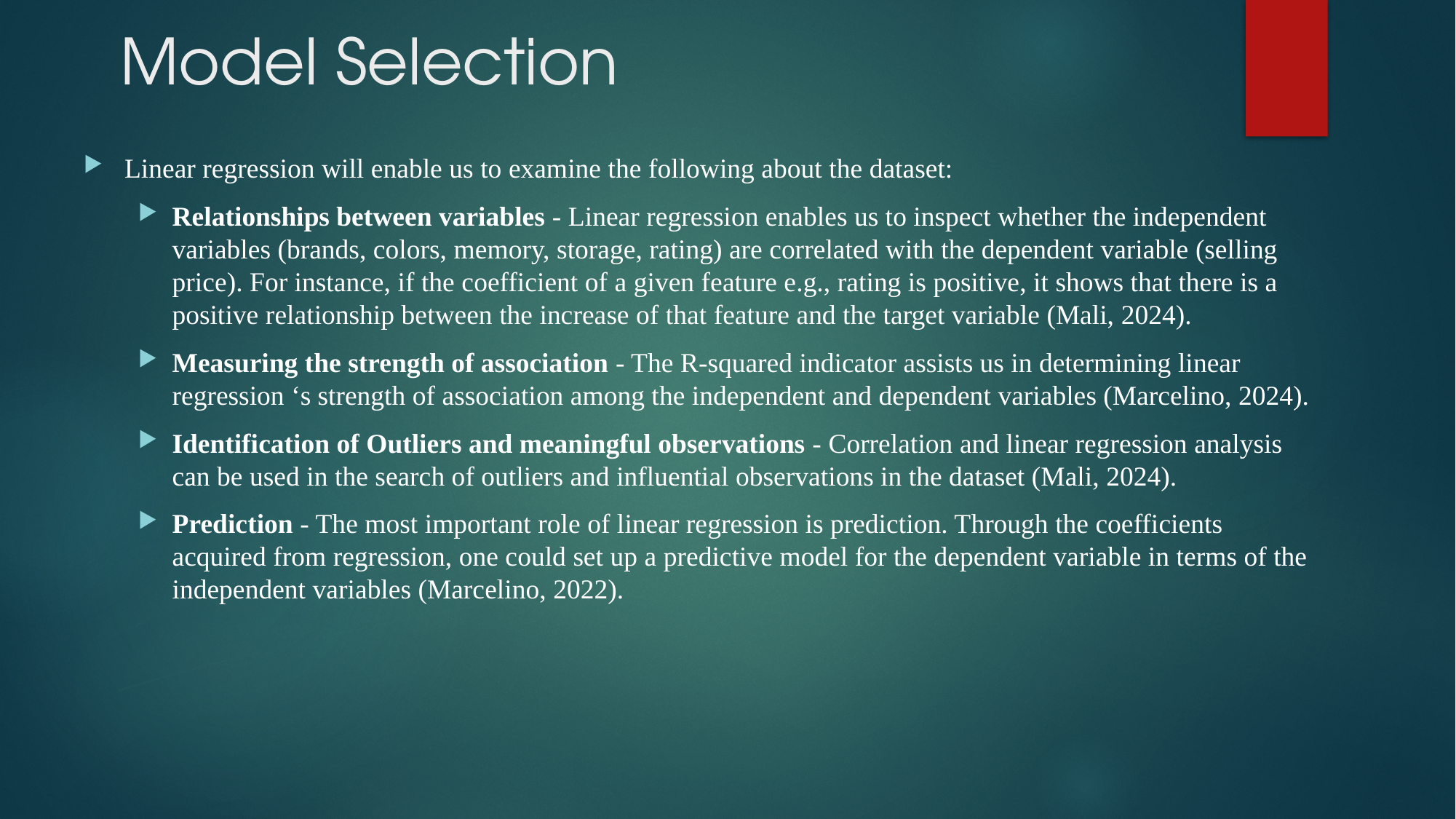

# Model Selection
Linear regression will enable us to examine the following about the dataset:
Relationships between variables - Linear regression enables us to inspect whether the independent variables (brands, colors, memory, storage, rating) are correlated with the dependent variable (selling price). For instance, if the coefficient of a given feature e.g., rating is positive, it shows that there is a positive relationship between the increase of that feature and the target variable (Mali, 2024).
Measuring the strength of association - The R-squared indicator assists us in determining linear regression ‘s strength of association among the independent and dependent variables (Marcelino, 2024).
Identification of Outliers and meaningful observations - Correlation and linear regression analysis can be used in the search of outliers and influential observations in the dataset (Mali, 2024).
Prediction - The most important role of linear regression is prediction. Through the coefficients acquired from regression, one could set up a predictive model for the dependent variable in terms of the independent variables (Marcelino, 2022).